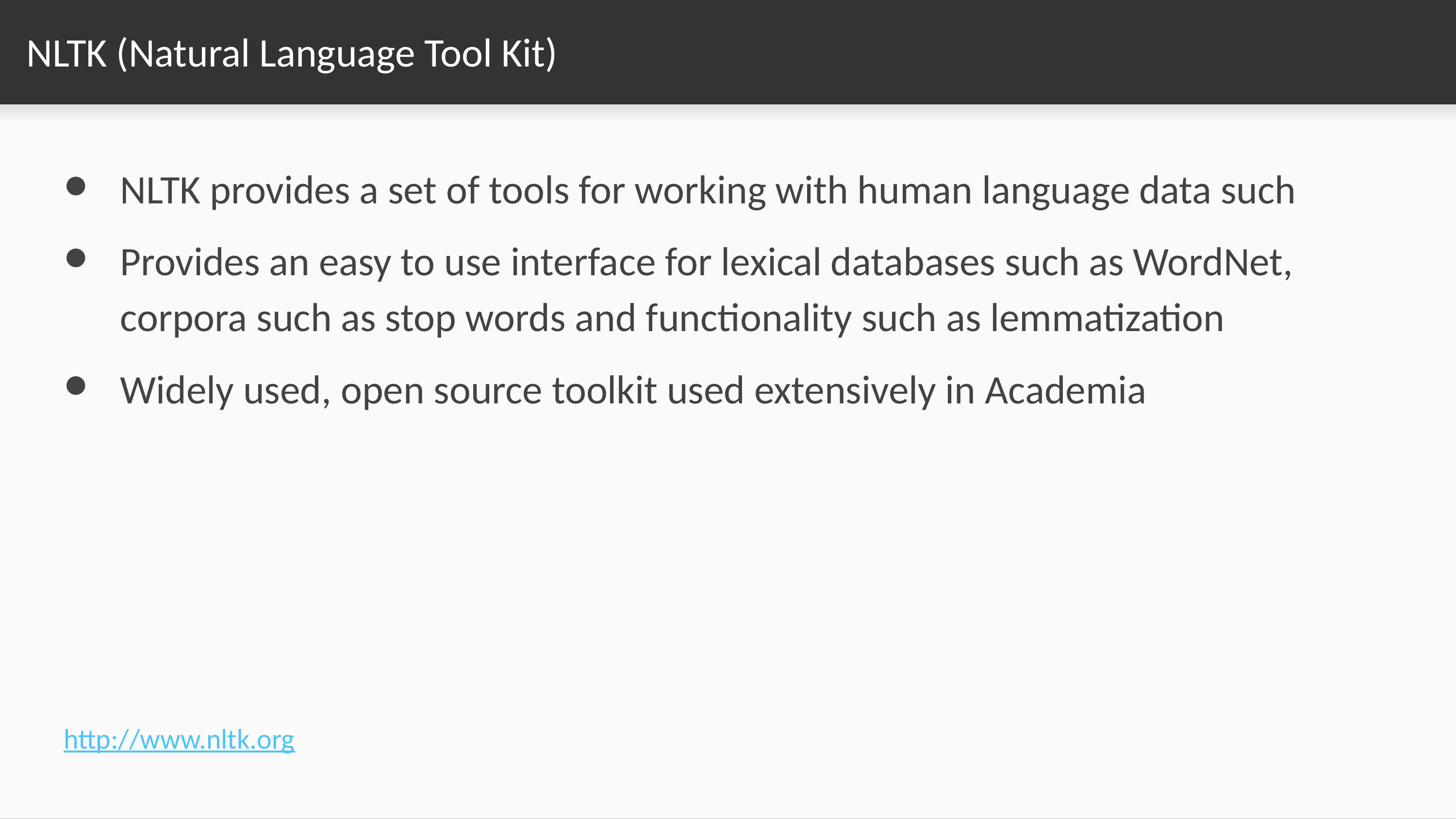

# NLTK (Natural Language Tool Kit)
NLTK provides a set of tools for working with human language data such
Provides an easy to use interface for lexical databases such as WordNet, corpora such as stop words and functionality such as lemmatization
Widely used, open source toolkit used extensively in Academia

http://www.nltk.org